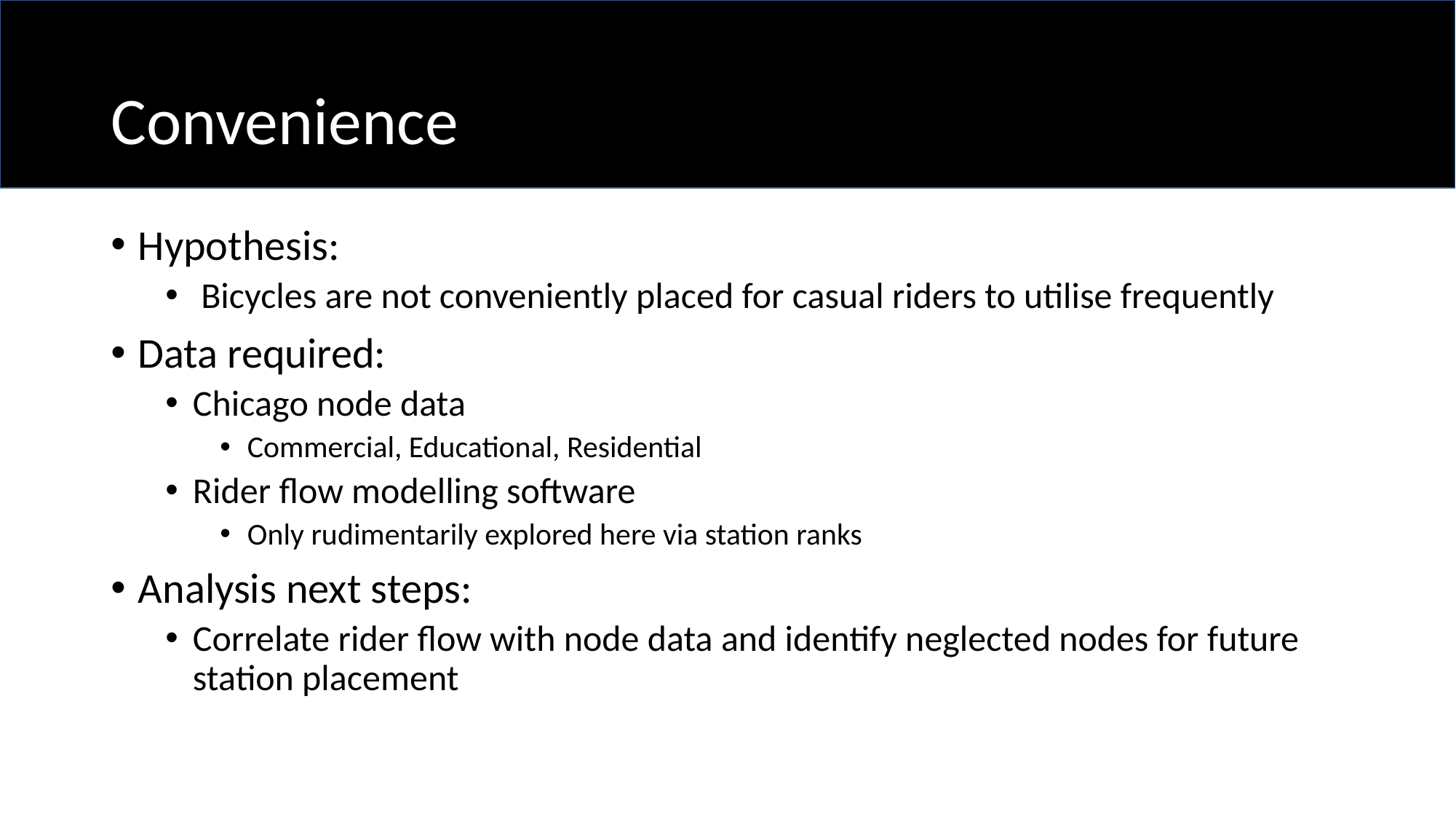

# Convenience
Hypothesis:
 Bicycles are not conveniently placed for casual riders to utilise frequently
Data required:
Chicago node data
Commercial, Educational, Residential
Rider flow modelling software
Only rudimentarily explored here via station ranks
Analysis next steps:
Correlate rider flow with node data and identify neglected nodes for future station placement